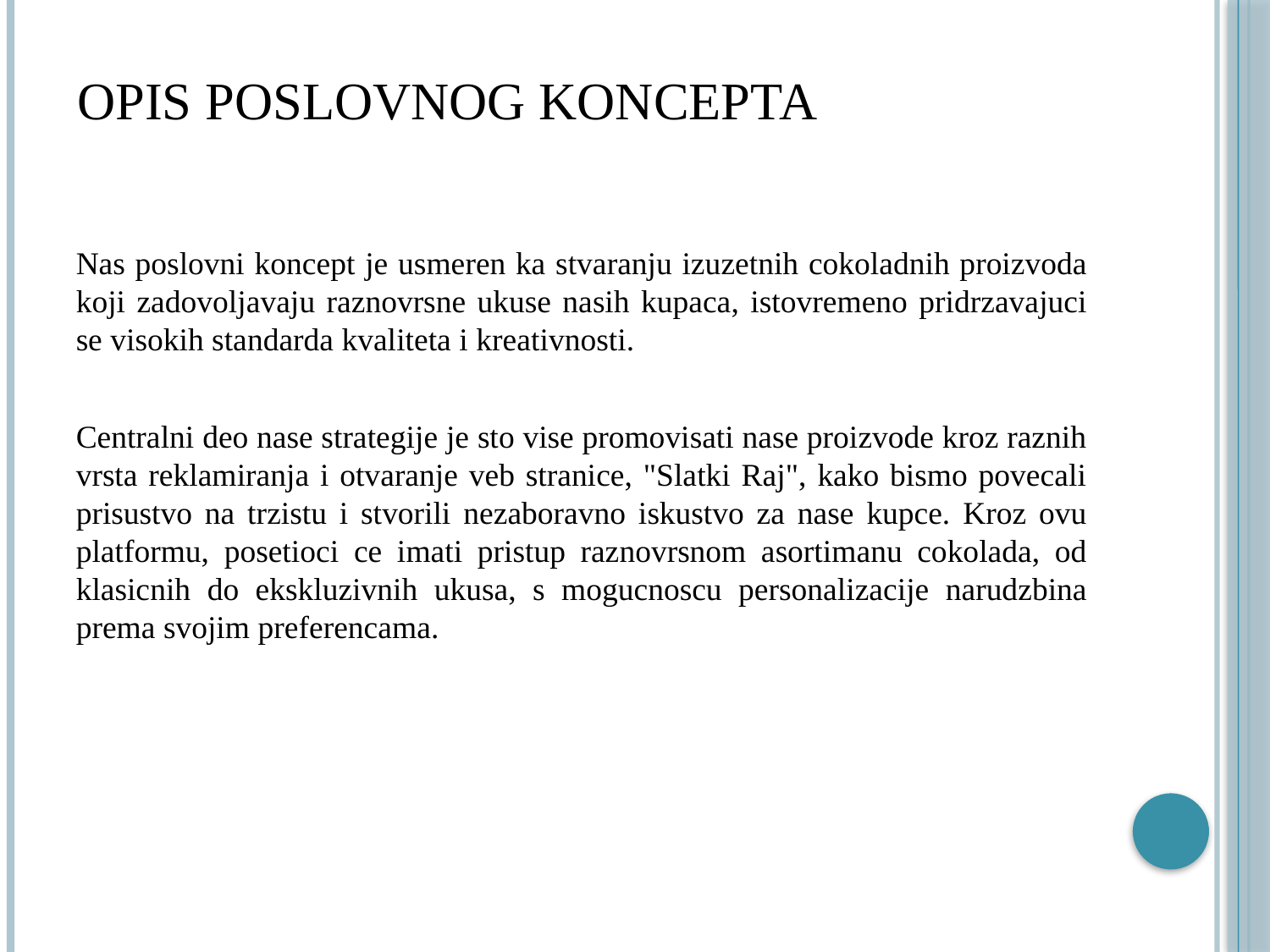

# Opis poslovnog koncepta

Nas poslovni koncept je usmeren ka stvaranju izuzetnih cokoladnih proizvoda koji zadovoljavaju raznovrsne ukuse nasih kupaca, istovremeno pridrzavajuci se visokih standarda kvaliteta i kreativnosti.

Centralni deo nase strategije je sto vise promovisati nase proizvode kroz raznih vrsta reklamiranja i otvaranje veb stranice, "Slatki Raj", kako bismo povecali prisustvo na trzistu i stvorili nezaboravno iskustvo za nase kupce. Kroz ovu platformu, posetioci ce imati pristup raznovrsnom asortimanu cokolada, od klasicnih do ekskluzivnih ukusa, s mogucnoscu personalizacije narudzbina prema svojim preferencama.